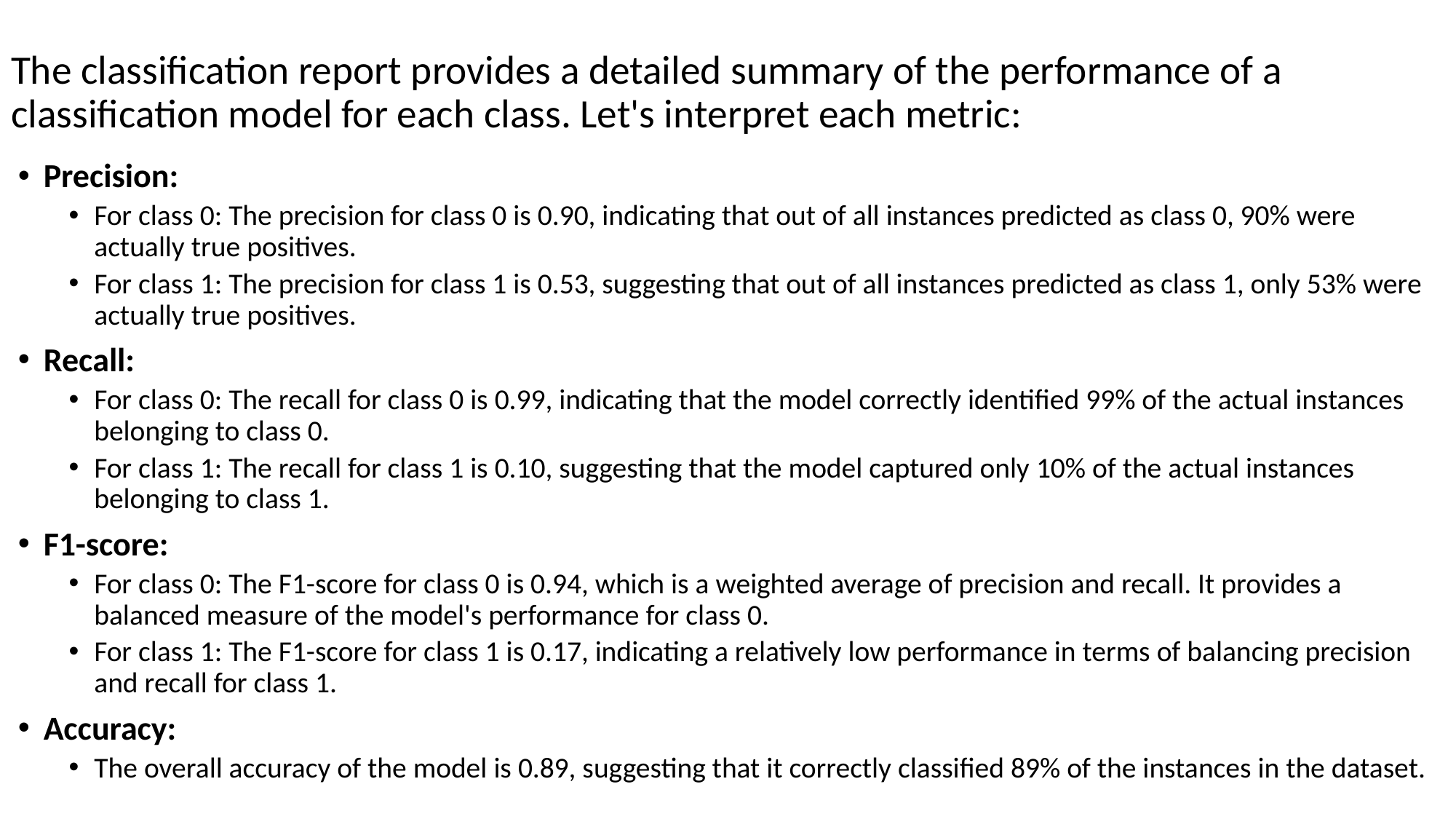

# The classification report provides a detailed summary of the performance of a classification model for each class. Let's interpret each metric:
Precision:
For class 0: The precision for class 0 is 0.90, indicating that out of all instances predicted as class 0, 90% were actually true positives.
For class 1: The precision for class 1 is 0.53, suggesting that out of all instances predicted as class 1, only 53% were actually true positives.
Recall:
For class 0: The recall for class 0 is 0.99, indicating that the model correctly identified 99% of the actual instances belonging to class 0.
For class 1: The recall for class 1 is 0.10, suggesting that the model captured only 10% of the actual instances belonging to class 1.
F1-score:
For class 0: The F1-score for class 0 is 0.94, which is a weighted average of precision and recall. It provides a balanced measure of the model's performance for class 0.
For class 1: The F1-score for class 1 is 0.17, indicating a relatively low performance in terms of balancing precision and recall for class 1.
Accuracy:
The overall accuracy of the model is 0.89, suggesting that it correctly classified 89% of the instances in the dataset.